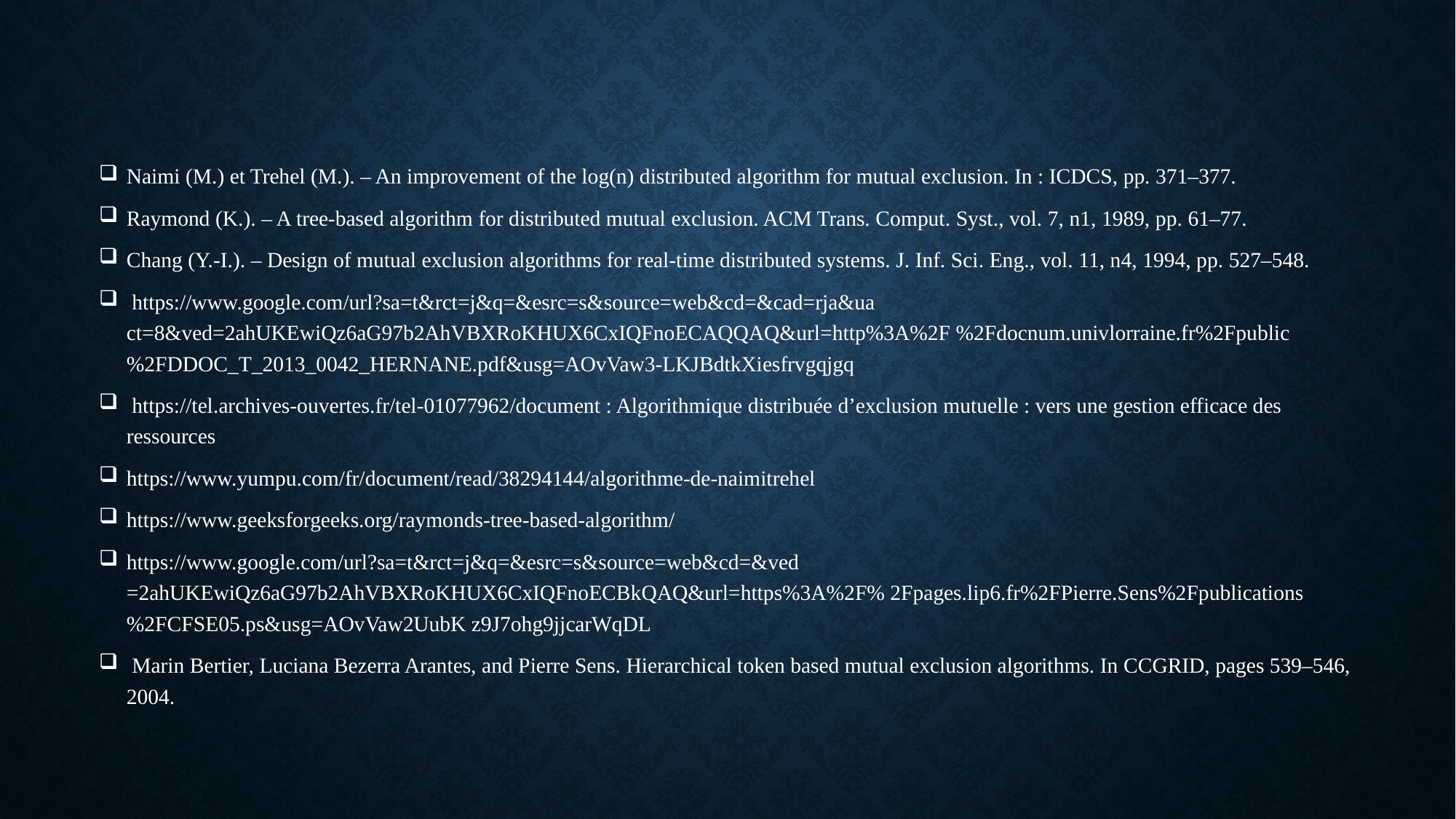

#
Naimi (M.) et Trehel (M.). – An improvement of the log(n) distributed algorithm for mutual exclusion. In : ICDCS, pp. 371–377.
Raymond (K.). – A tree-based algorithm for distributed mutual exclusion. ACM Trans. Comput. Syst., vol. 7, n1, 1989, pp. 61–77.
Chang (Y.-I.). – Design of mutual exclusion algorithms for real-time distributed systems. J. Inf. Sci. Eng., vol. 11, n4, 1994, pp. 527–548.
 https://www.google.com/url?sa=t&rct=j&q=&esrc=s&source=web&cd=&cad=rja&ua ct=8&ved=2ahUKEwiQz6aG97b2AhVBXRoKHUX6CxIQFnoECAQQAQ&url=http%3A%2F %2Fdocnum.univlorraine.fr%2Fpublic%2FDDOC_T_2013_0042_HERNANE.pdf&usg=AOvVaw3-LKJBdtkXiesfrvgqjgq
 https://tel.archives-ouvertes.fr/tel-01077962/document : Algorithmique distribuée d’exclusion mutuelle : vers une gestion efficace des ressources
https://www.yumpu.com/fr/document/read/38294144/algorithme-de-naimitrehel
https://www.geeksforgeeks.org/raymonds-tree-based-algorithm/
https://www.google.com/url?sa=t&rct=j&q=&esrc=s&source=web&cd=&ved =2ahUKEwiQz6aG97b2AhVBXRoKHUX6CxIQFnoECBkQAQ&url=https%3A%2F% 2Fpages.lip6.fr%2FPierre.Sens%2Fpublications%2FCFSE05.ps&usg=AOvVaw2UubK z9J7ohg9jjcarWqDL
 Marin Bertier, Luciana Bezerra Arantes, and Pierre Sens. Hierarchical token based mutual exclusion algorithms. In CCGRID, pages 539–546, 2004.